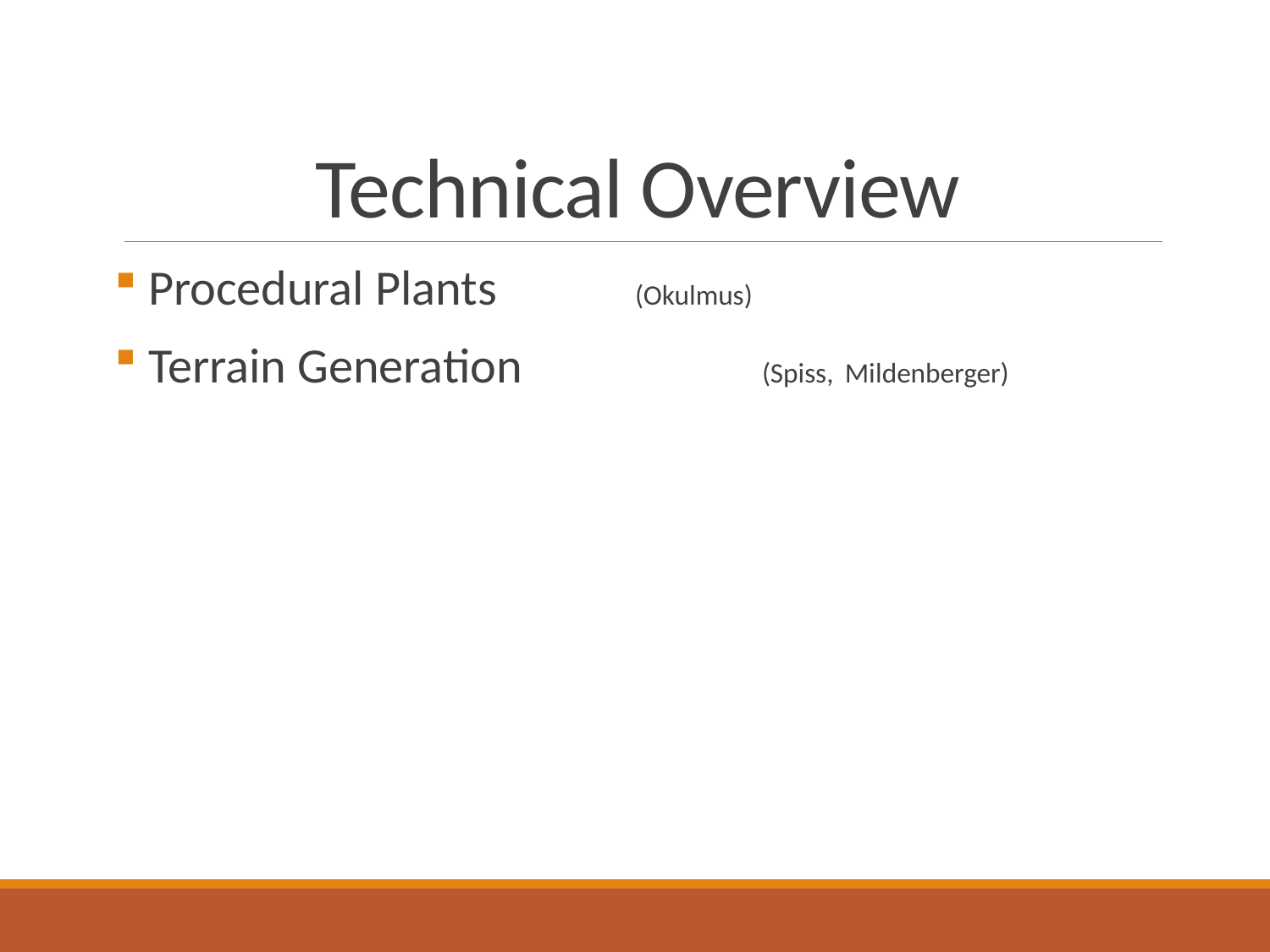

# Technical Overview
 Procedural Plants		(Okulmus)
 Terrain Generation 		(Spiss, Mildenberger)